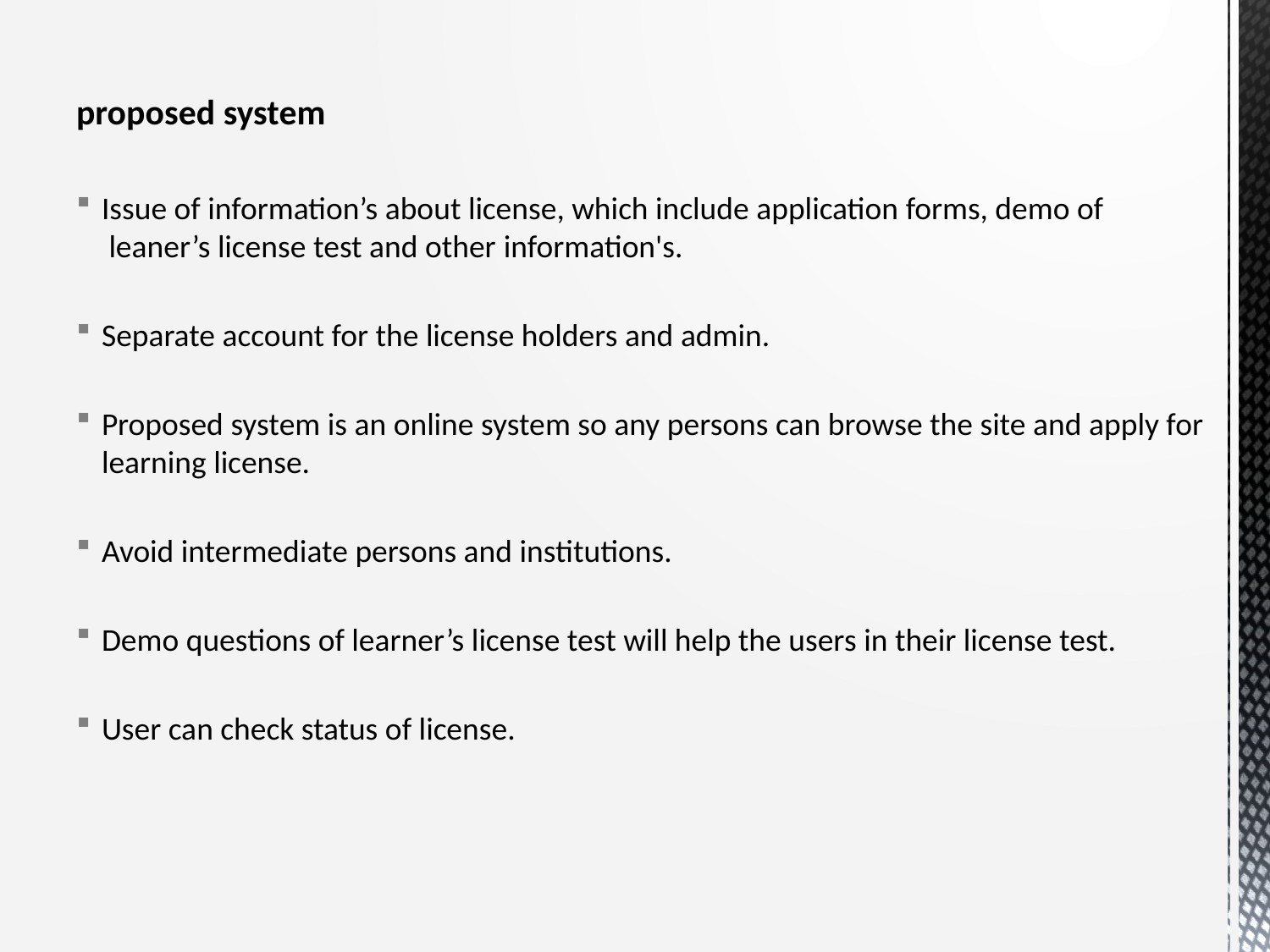

proposed system

Issue of information’s about license, which include application forms, demo of  leaner’s license test and other information's.

Separate account for the license holders and admin.

Proposed system is an online system so any persons can browse the site and apply for learning license.

Avoid intermediate persons and institutions.

Demo questions of learner’s license test will help the users in their license test.

User can check status of license.
#